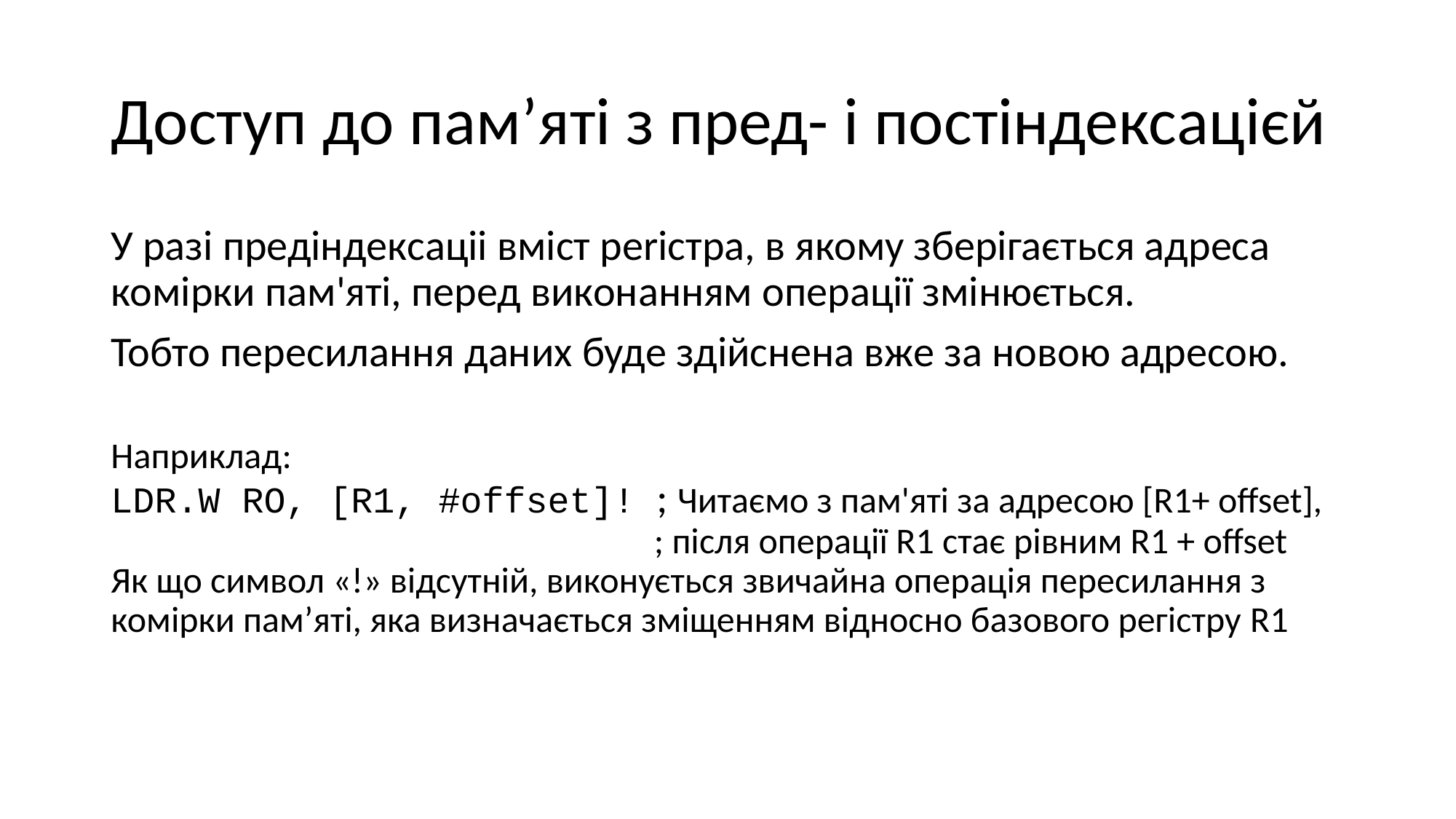

# Доступ до пам’яті з пред- і постіндексацієй
У разі предіндексаціі вміст реrістра, в якому зберігається адреса комірки пам'яті, перед виконанням операції змінюється.
Тобто пересилання даних буде здійснена вже за новою адресою.
Наприклад:
LDR.W RO, [R1, #offset]! ; Читаємо з пам'яті за адресою [R1+ offset],
				             ; після операції R1 стає рівним R1 + offset
Як що символ «!» відсутній, виконується звичайна операція пересилання з комірки пам’яті, яка визначається зміщенням відносно базового регістру R1